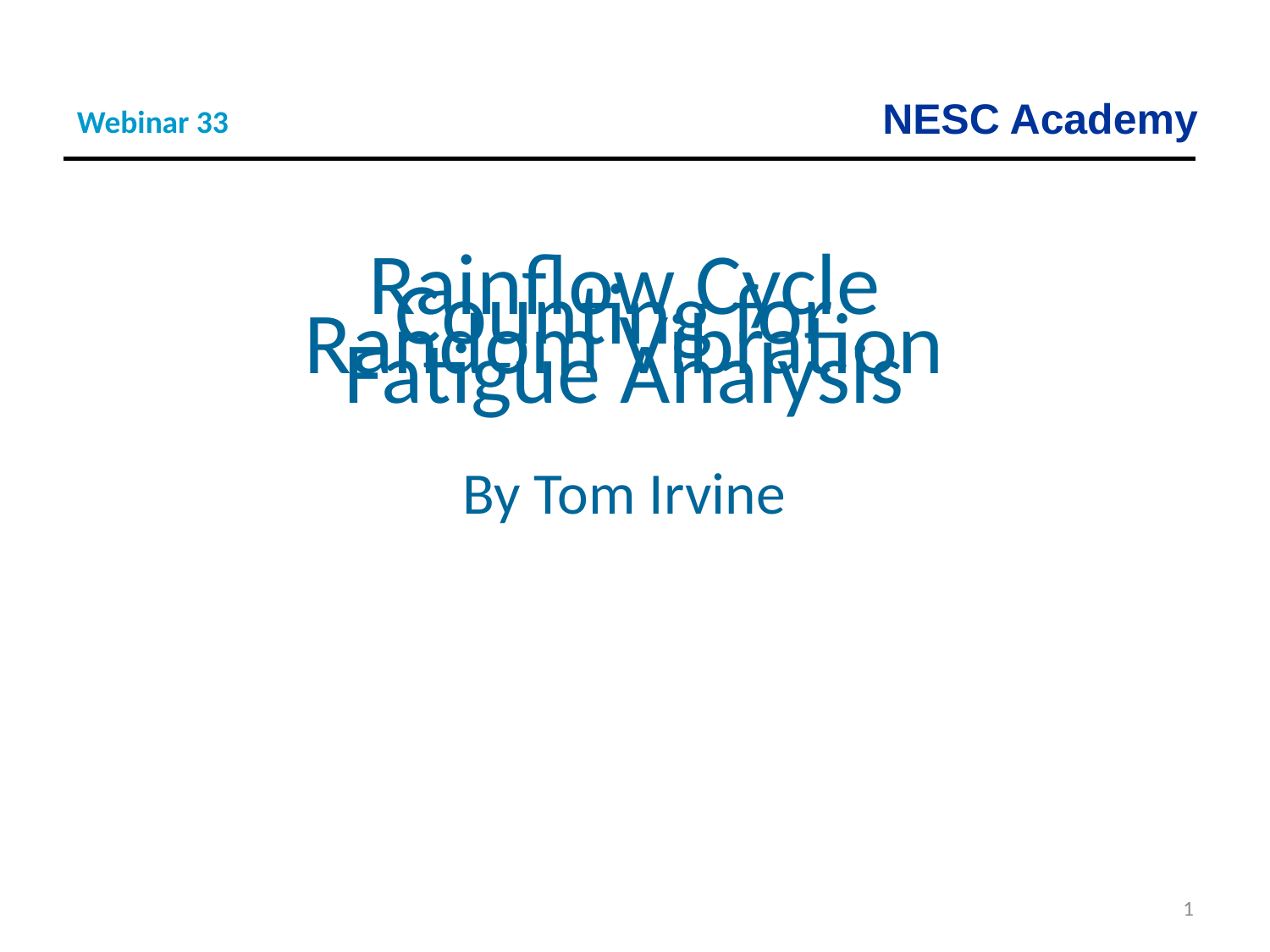

Webinar 33
Rainflow Cycle Counting for
Random Vibration Fatigue Analysis

By Tom Irvine

1